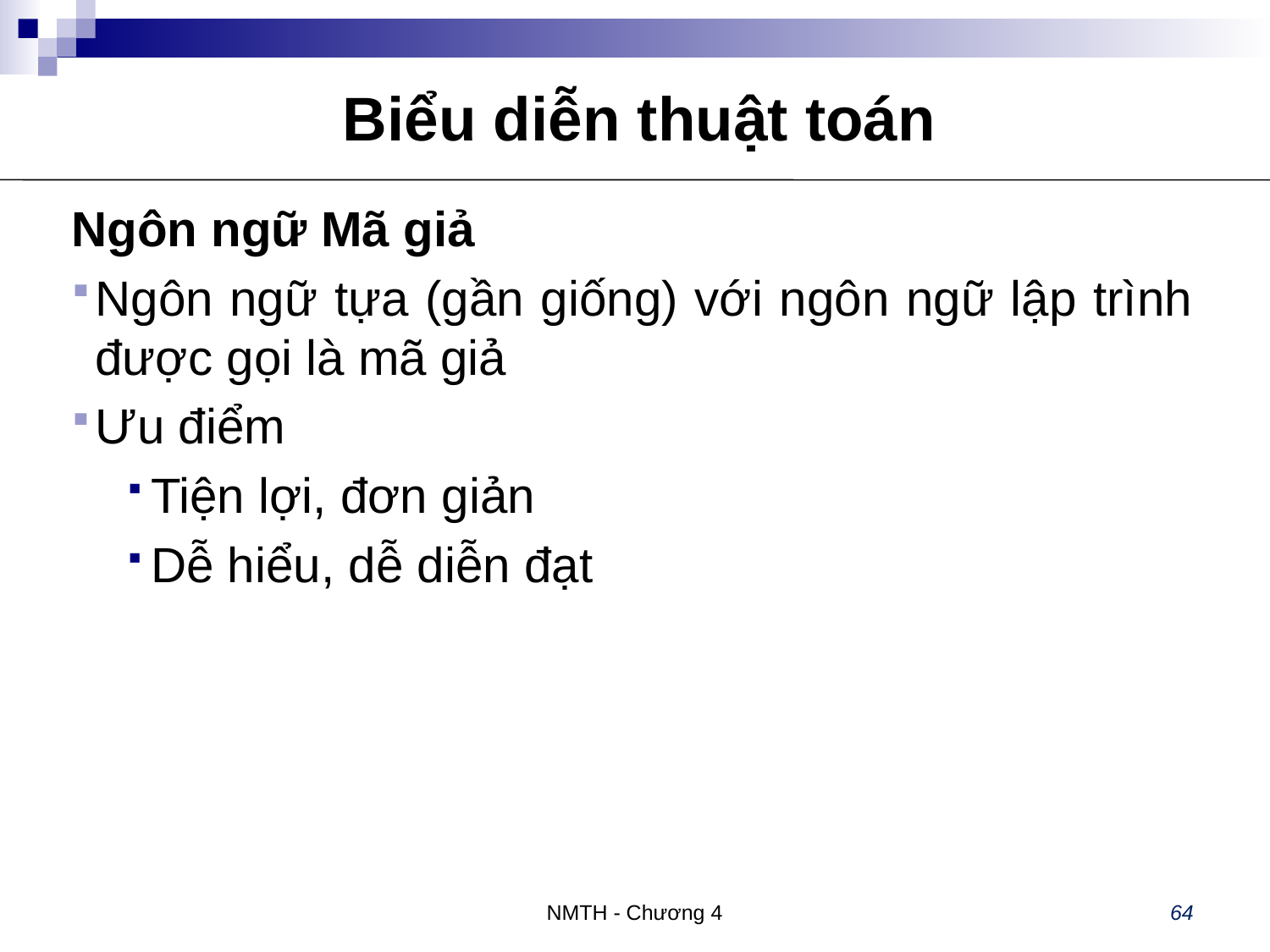

# Biểu diễn thuật toán
Ngôn ngữ Mã giả
Ngôn ngữ tựa (gần giống) với ngôn ngữ lập trình được gọi là mã giả
Ưu điểm
Tiện lợi, đơn giản
Dễ hiểu, dễ diễn đạt
NMTH - Chương 4
64